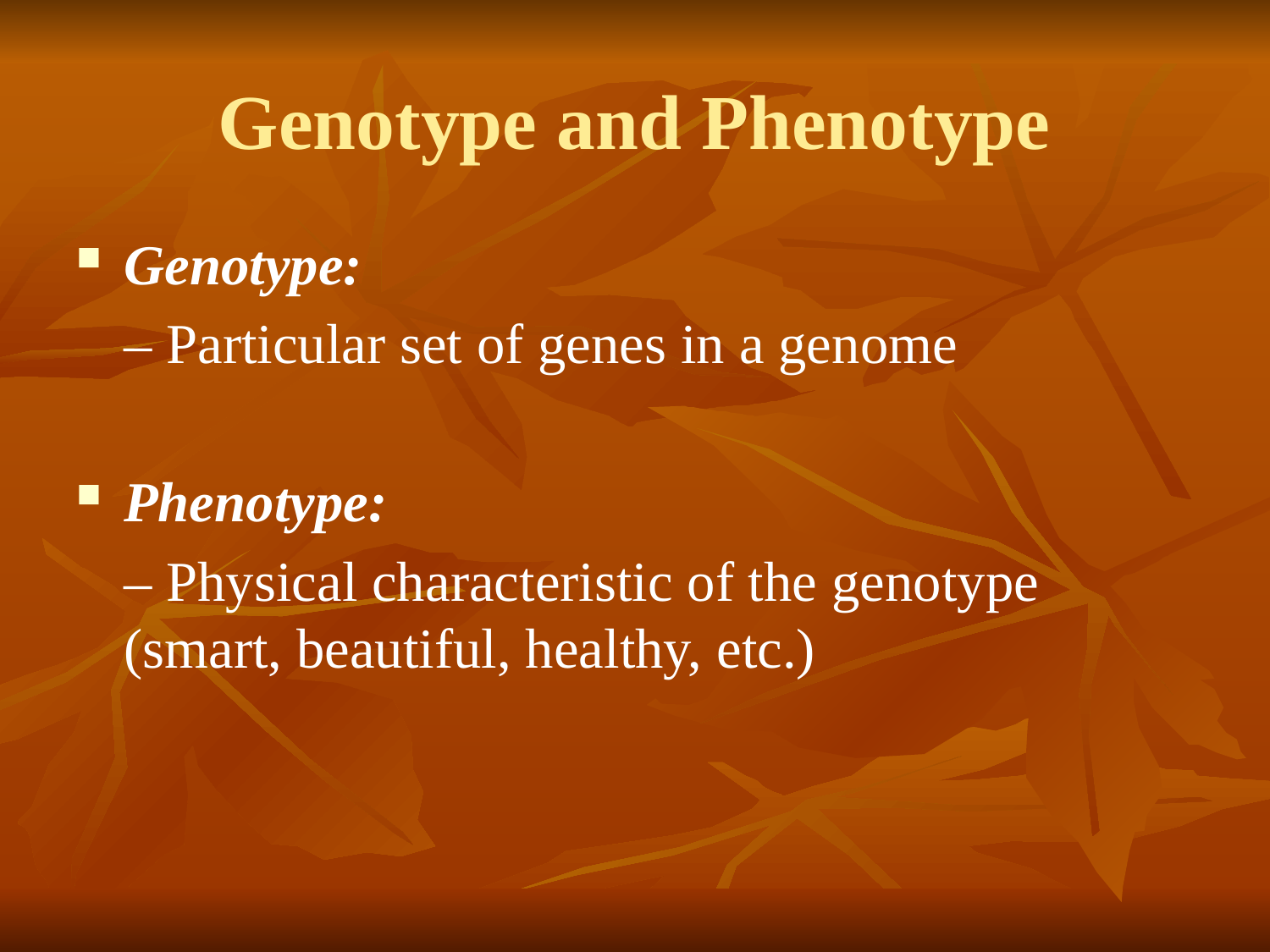

# Genotype and Phenotype
Genotype:
	– Particular set of genes in a genome

Phenotype:
	– Physical characteristic of the genotype (smart, beautiful, healthy, etc.)